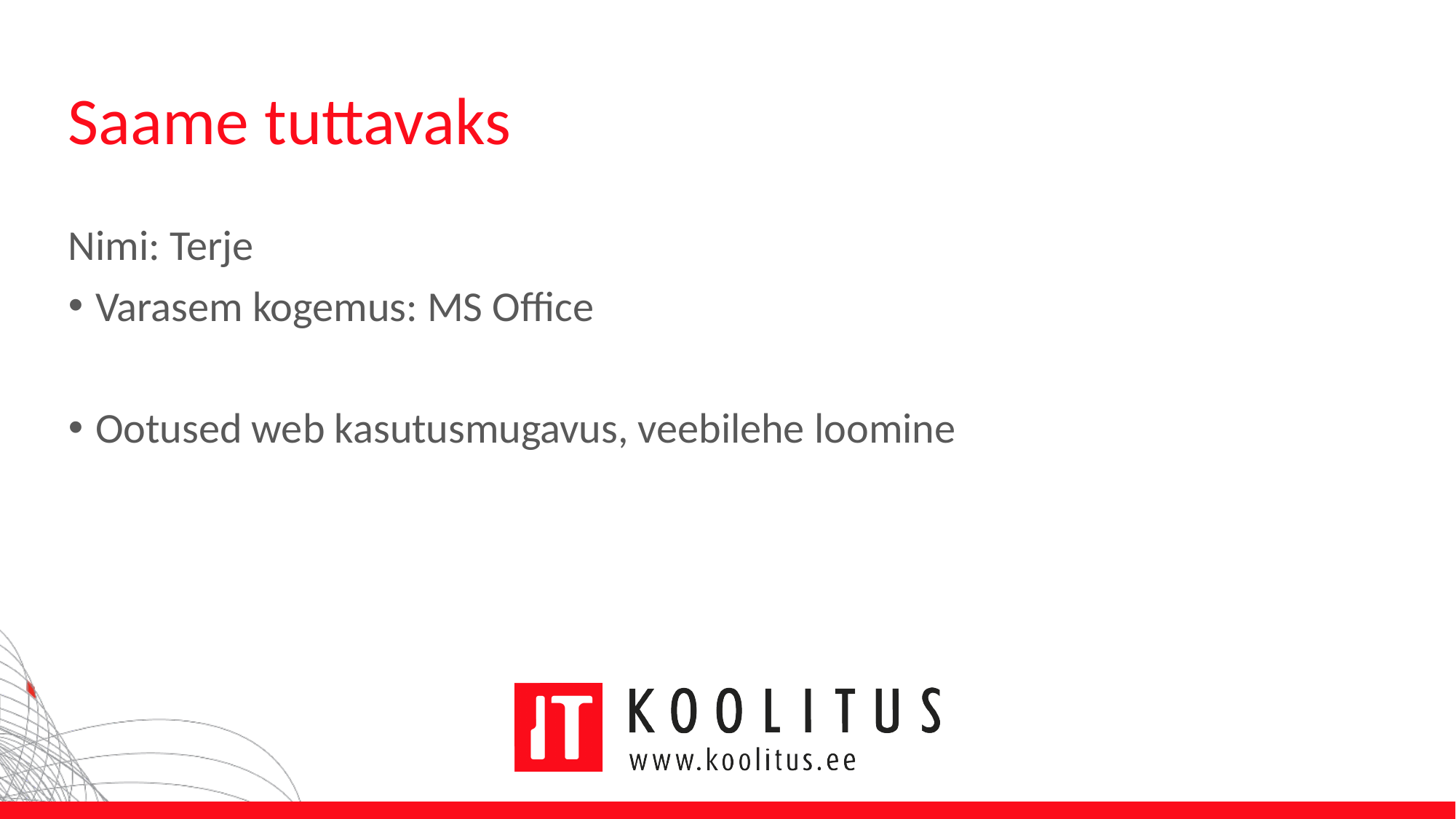

Saame tuttavaks
Nimi: Terje
Varasem kogemus: MS Office

Ootused web kasutusmugavus, veebilehe loomine